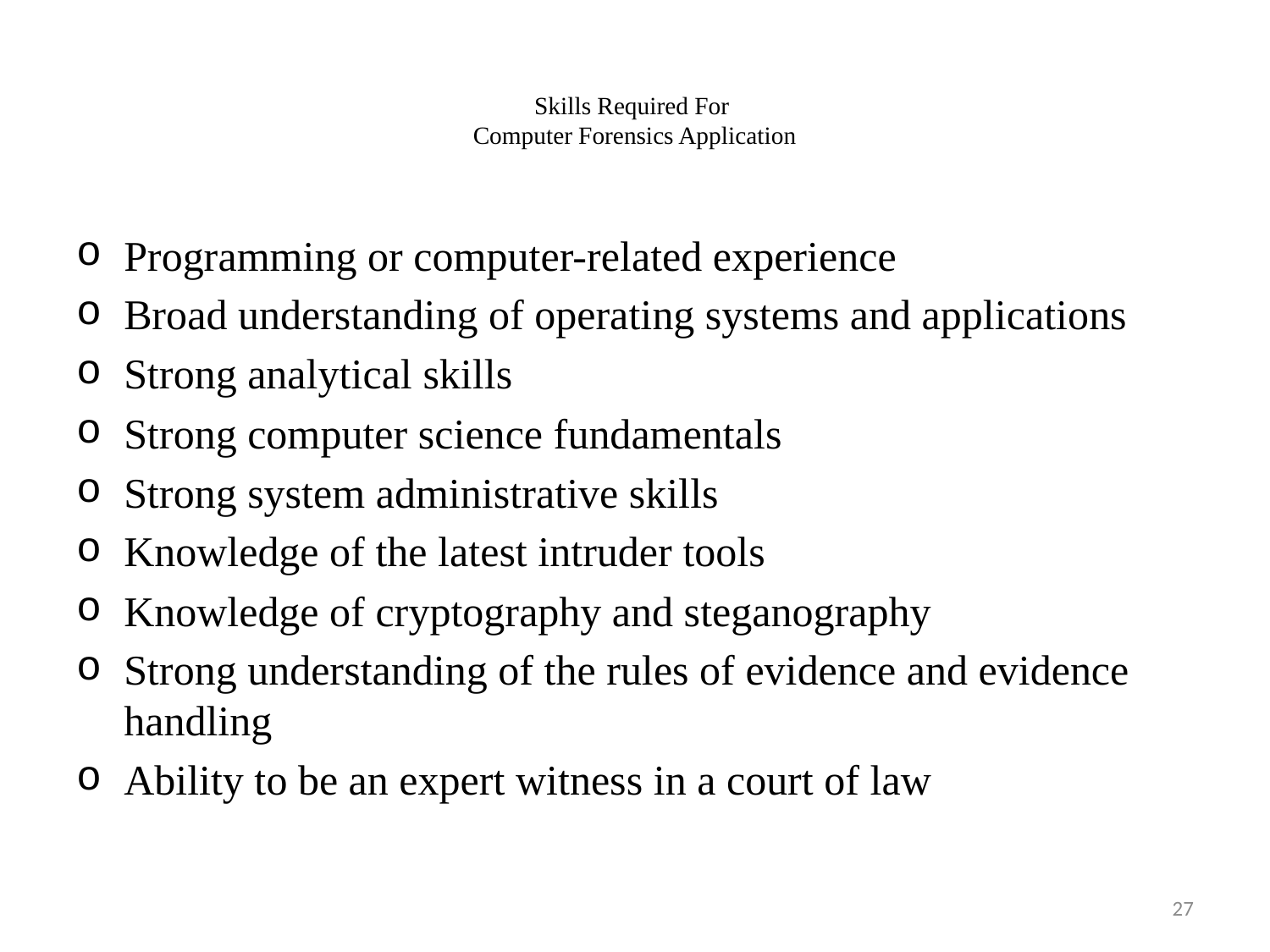

# Skills Required For Computer Forensics Application
Programming or computer-related experience
Broad understanding of operating systems and applications
Strong analytical skills
Strong computer science fundamentals
Strong system administrative skills
Knowledge of the latest intruder tools
Knowledge of cryptography and steganography
Strong understanding of the rules of evidence and evidence handling
Ability to be an expert witness in a court of law

27